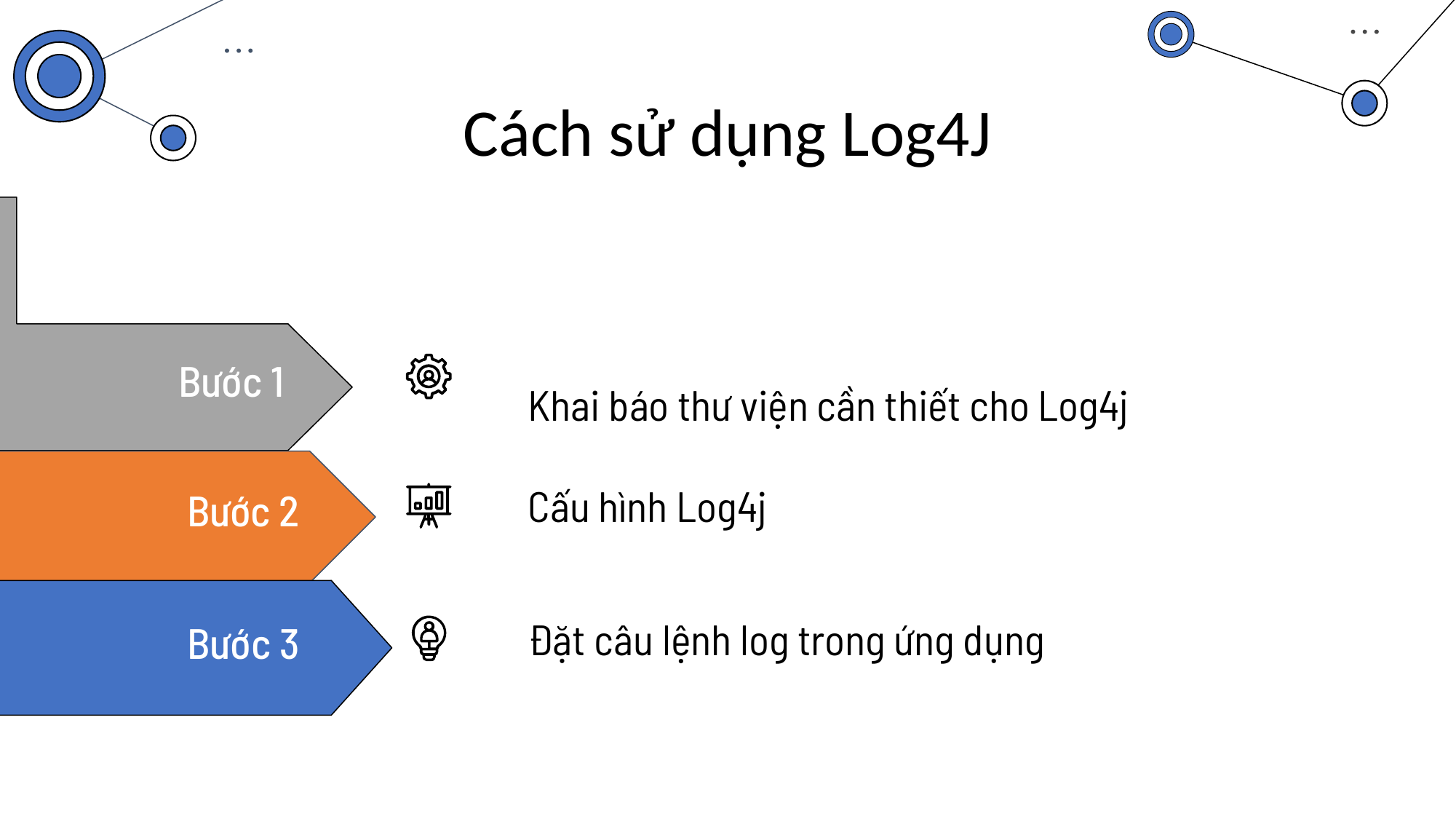

# Cách sử dụng Log4J

Khai báo thư viện cần thiết cho Log4j
Bước 1

Cấu hình Log4j
Bước 2

Đặt câu lệnh log trong ứng dụng
Bước 3